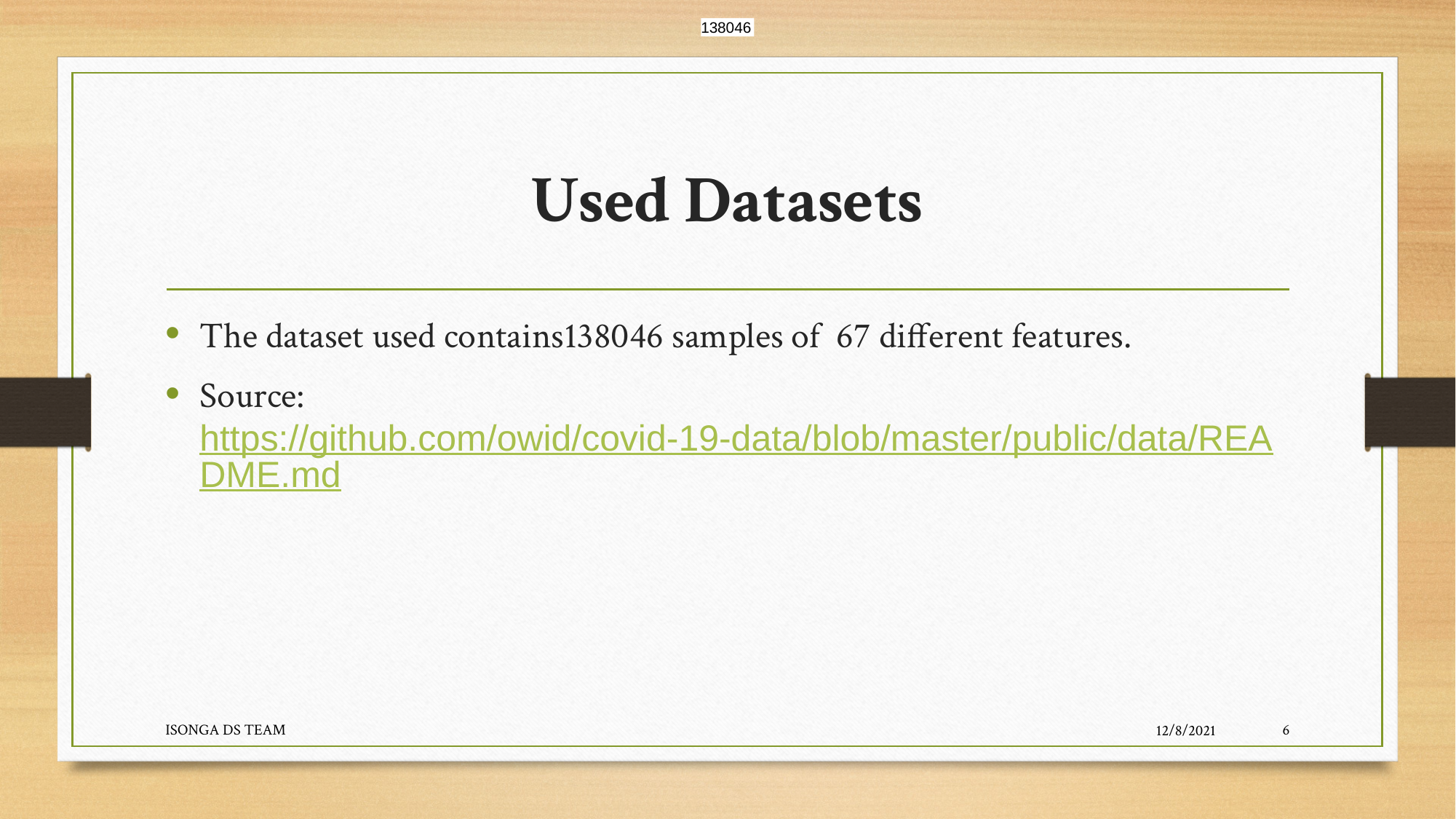

138046
# Used Datasets
The dataset used contains138046 samples of  67 different features.
Source:   https://github.com/owid/covid-19-data/blob/master/public/data/README.md

ISONGA DS TEAM
12/8/2021
6